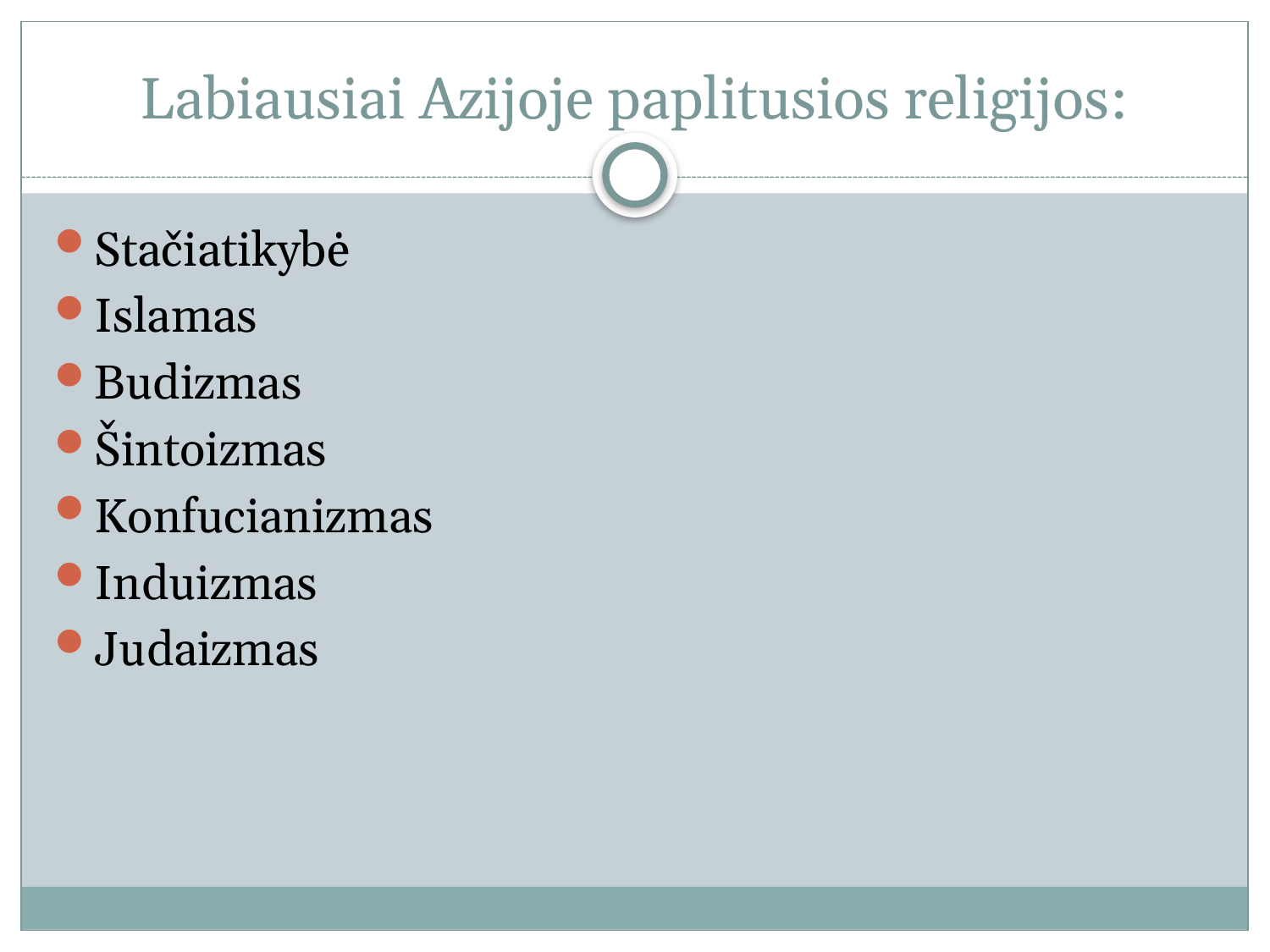

# Labiausiai Azijoje paplitusios religijos:
Stačiatikybė
Islamas
Budizmas
Šintoizmas
Konfucianizmas
Induizmas
Judaizmas